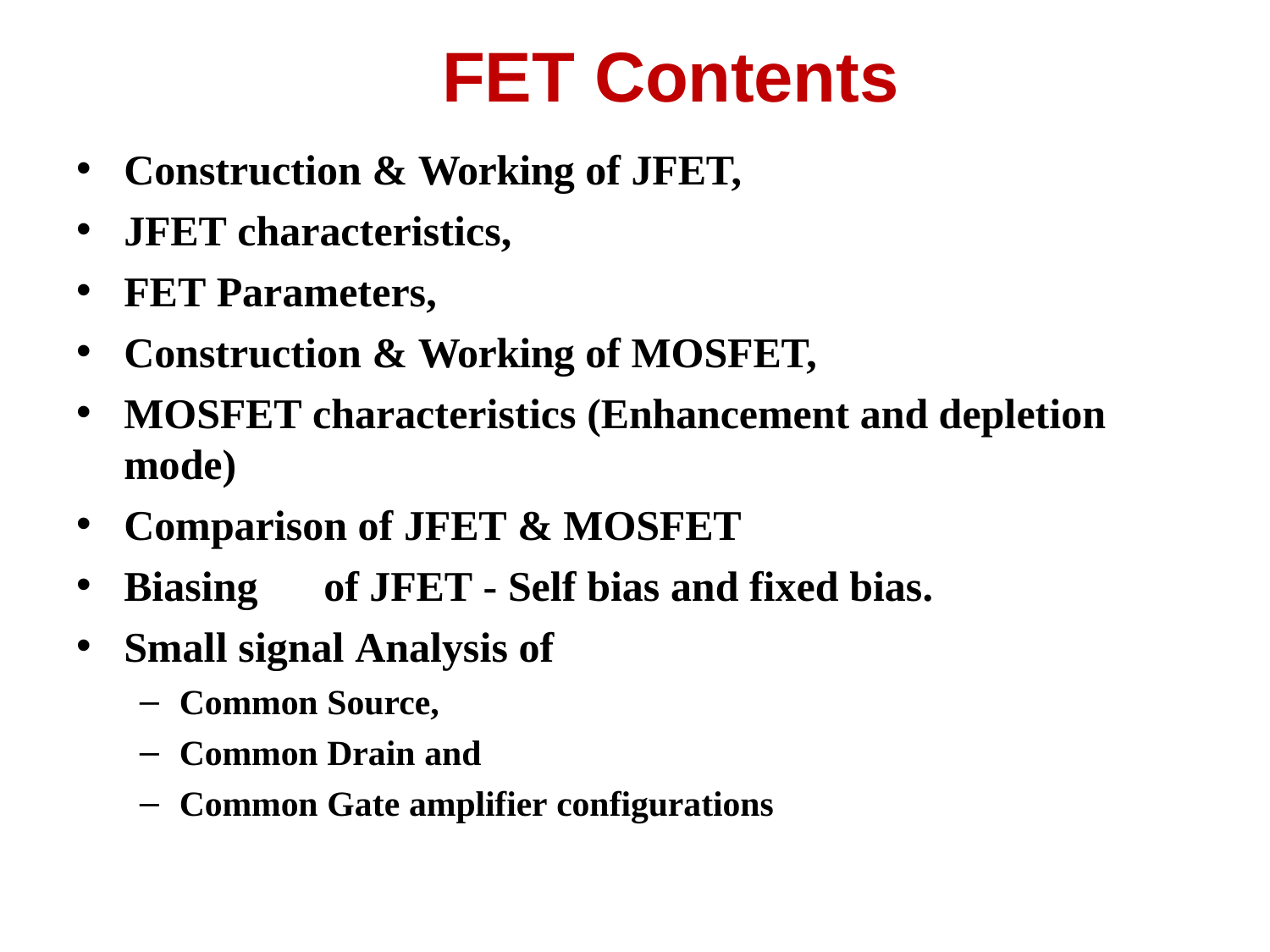

# FET Contents
Construction & Working of JFET,
JFET characteristics,
FET Parameters,
Construction & Working of MOSFET,
MOSFET characteristics (Enhancement and depletion mode)
Comparison of JFET & MOSFET
Biasing	of JFET - Self bias and fixed bias.
Small signal Analysis of
Common Source,
Common Drain and
Common Gate amplifier configurations